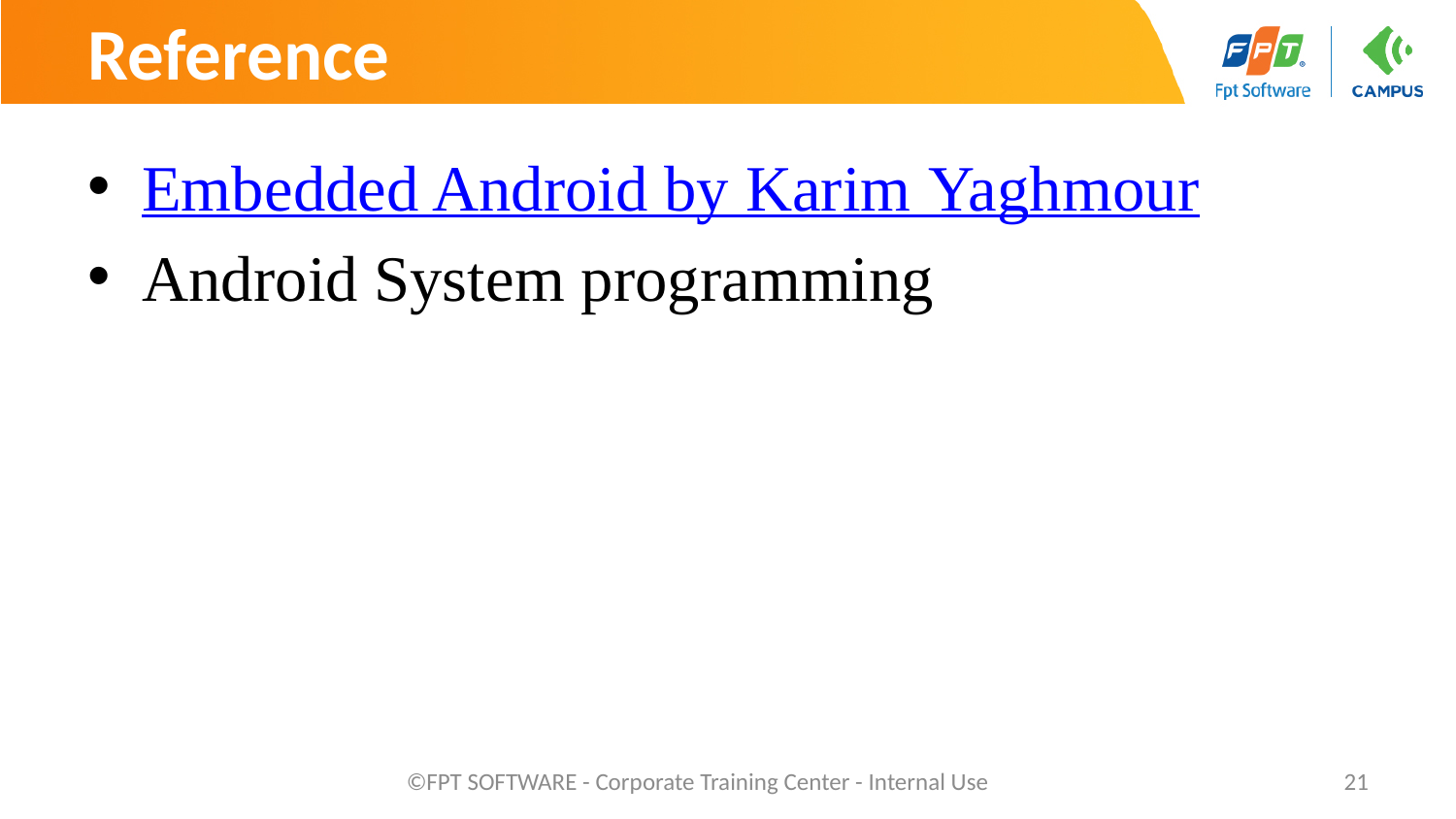

# Reference
Embedded Android by Karim Yaghmour
Android System programming
©FPT SOFTWARE - Corporate Training Center - Internal Use
21